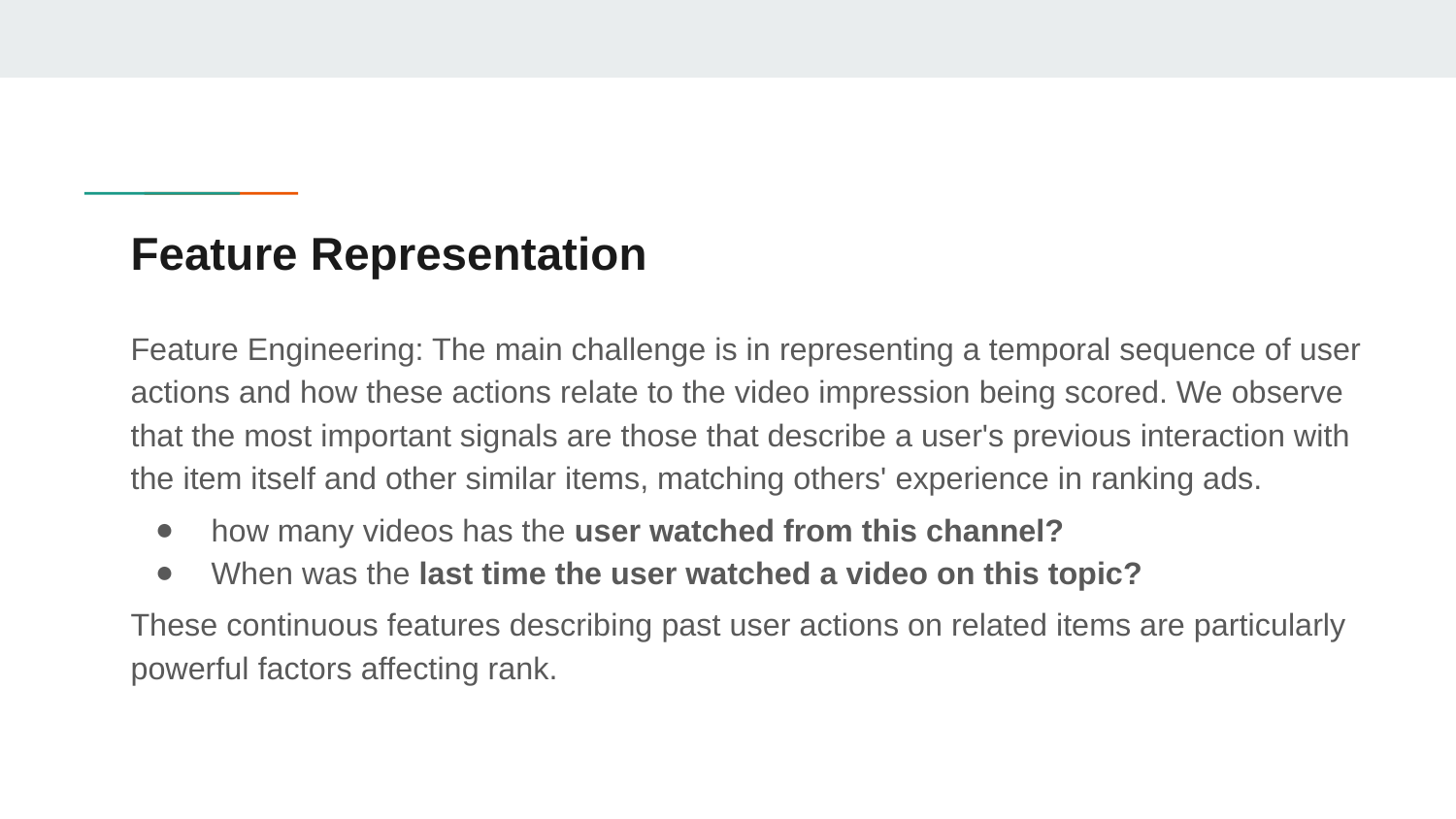

# Feature Representation
﻿Feature Engineering: The main challenge is in representing a temporal sequence of user actions and how these actions relate to the video impression being scored. We observe that the most important signals are those that describe a user's previous interaction with the item itself and other similar items, matching others' experience in ranking ads.
how many videos has the user watched from this channel?
When was the last time the user watched a video on this topic?
These continuous features describing past user actions on related items are particularly powerful factors affecting rank.